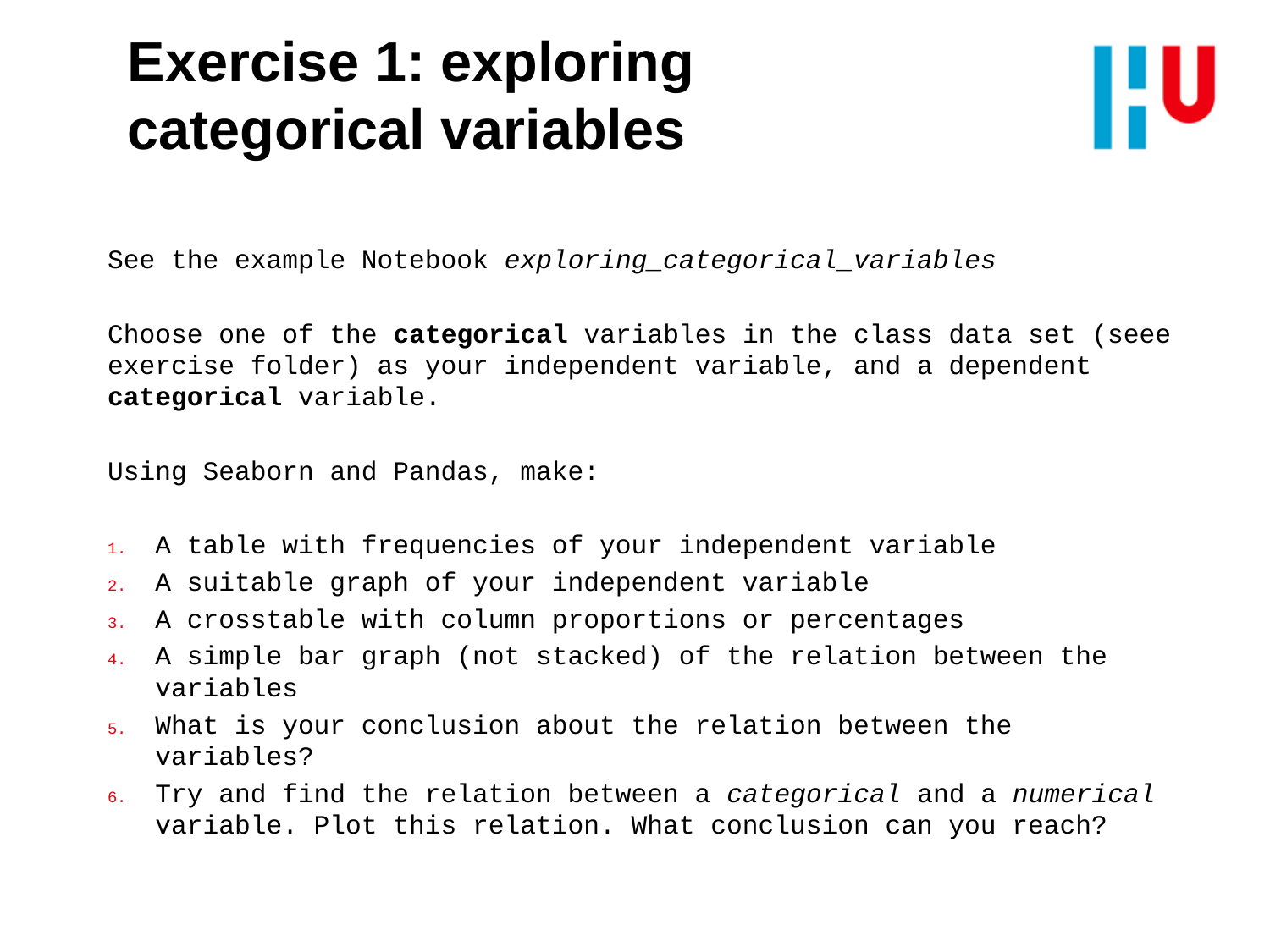

# Exercise 1: exploring categorical variables
See the example Notebook exploring_categorical_variables

Choose one of the categorical variables in the class data set (seee exercise folder) as your independent variable, and a dependent categorical variable.

Using Seaborn and Pandas, make:

A table with frequencies of your independent variable
A suitable graph of your independent variable
A crosstable with column proportions or percentages
A simple bar graph (not stacked) of the relation between the variables
What is your conclusion about the relation between the variables?
Try and find the relation between a categorical and a numerical variable. Plot this relation. What conclusion can you reach?